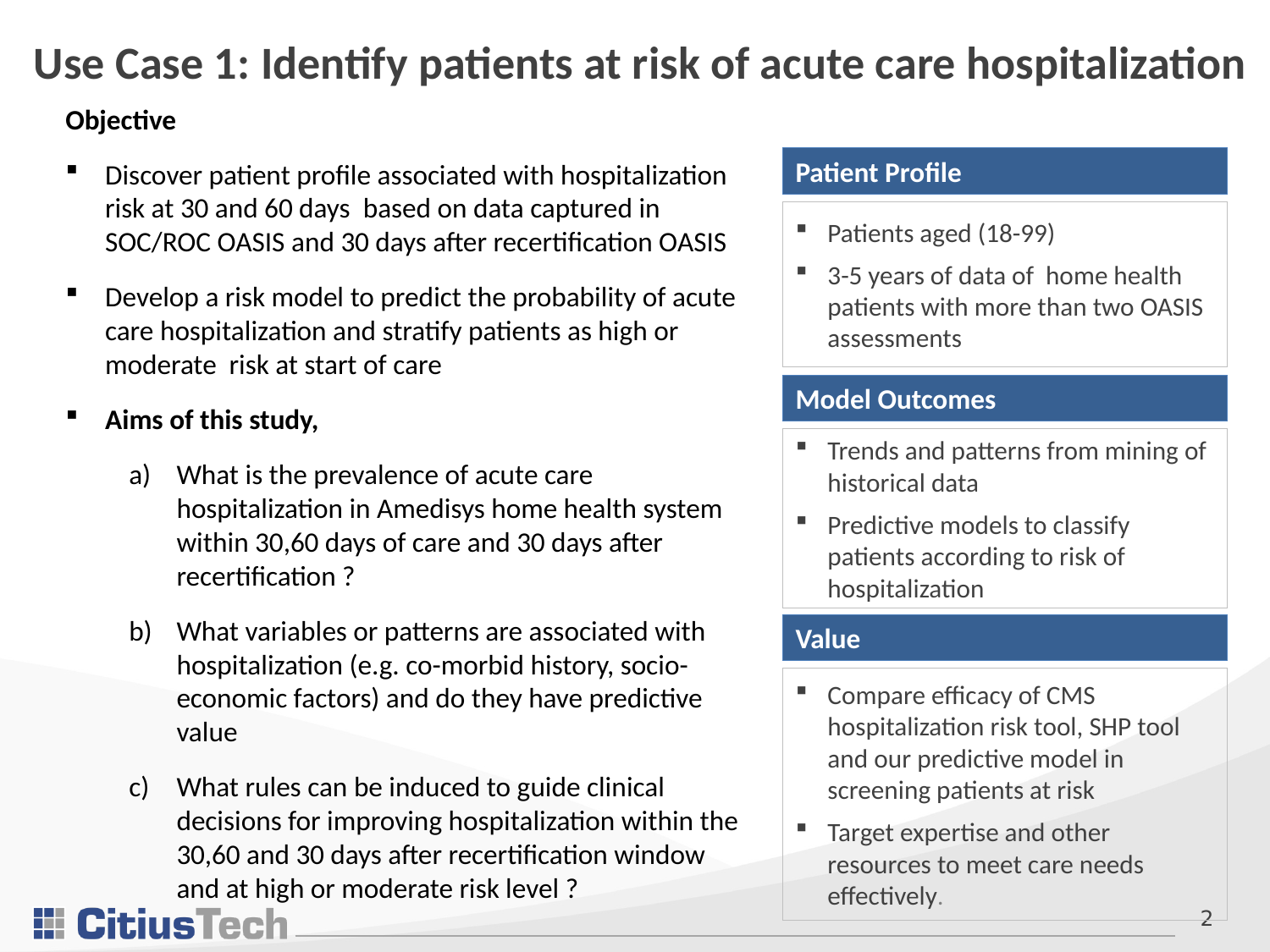

# Use Case 1: Identify patients at risk of acute care hospitalization
Objective
Discover patient profile associated with hospitalization risk at 30 and 60 days  based on data captured in SOC/ROC OASIS and 30 days after recertification OASIS
Develop a risk model to predict the probability of acute care hospitalization and stratify patients as high or moderate  risk at start of care
Aims of this study,
What is the prevalence of acute care hospitalization in Amedisys home health system within 30,60 days of care and 30 days after recertification ?
What variables or patterns are associated with hospitalization (e.g. co-morbid history, socio-economic factors) and do they have predictive value
What rules can be induced to guide clinical decisions for improving hospitalization within the 30,60 and 30 days after recertification window and at high or moderate risk level ?
Patient Profile
Patients aged (18-99)
3-5 years of data of  home health patients with more than two OASIS assessments
Model Outcomes
XYZ
Trends and patterns from mining of historical data
Predictive models to classify patients according to risk of hospitalization

Value
Compare efficacy of CMS hospitalization risk tool, SHP tool and our predictive model in screening patients at risk
Target expertise and other resources to meet care needs effectively.